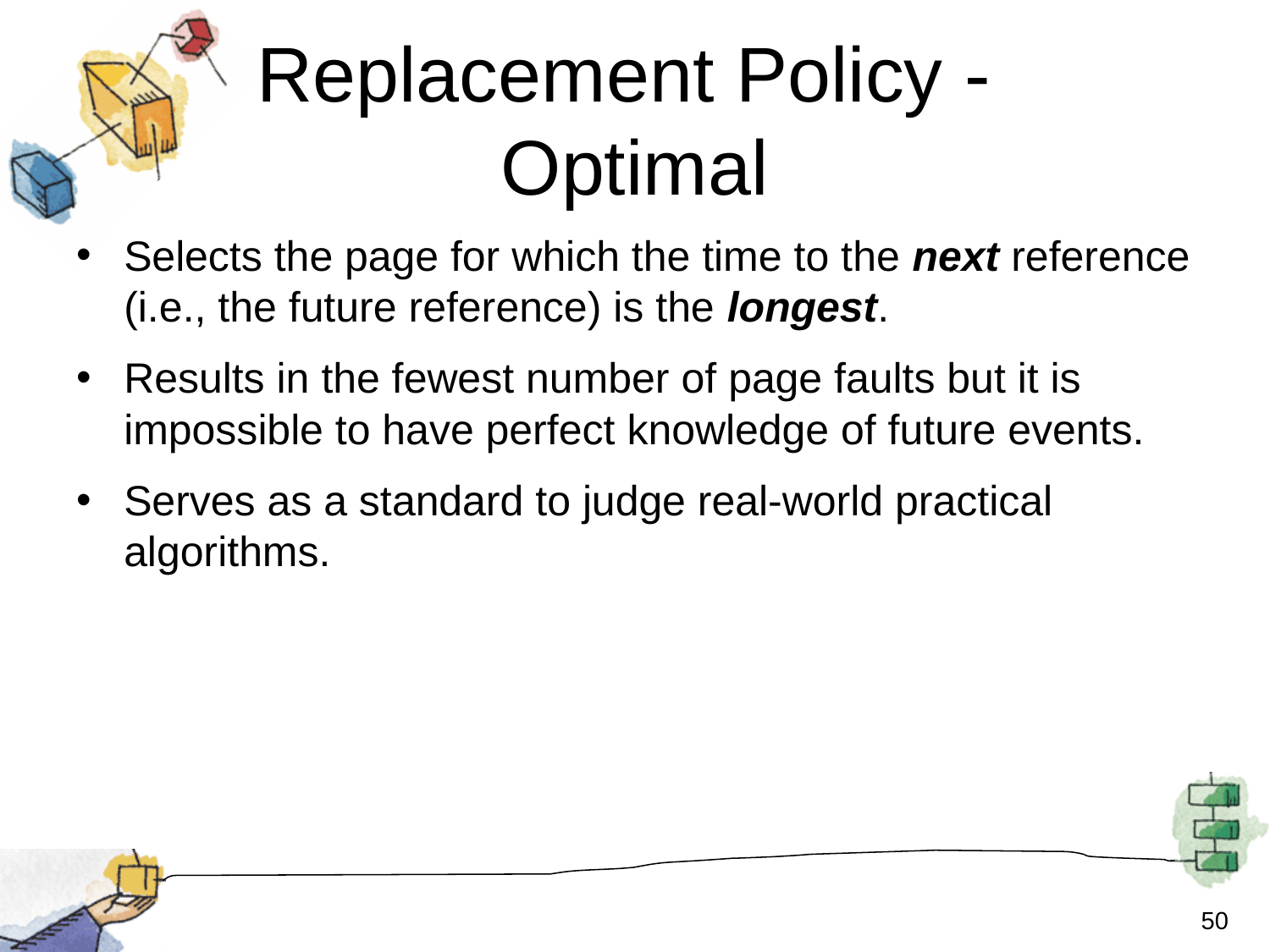

# Replacement Policy - Optimal
Selects the page for which the time to the next reference (i.e., the future reference) is the longest.
Results in the fewest number of page faults but it is impossible to have perfect knowledge of future events.
Serves as a standard to judge real-world practical algorithms.